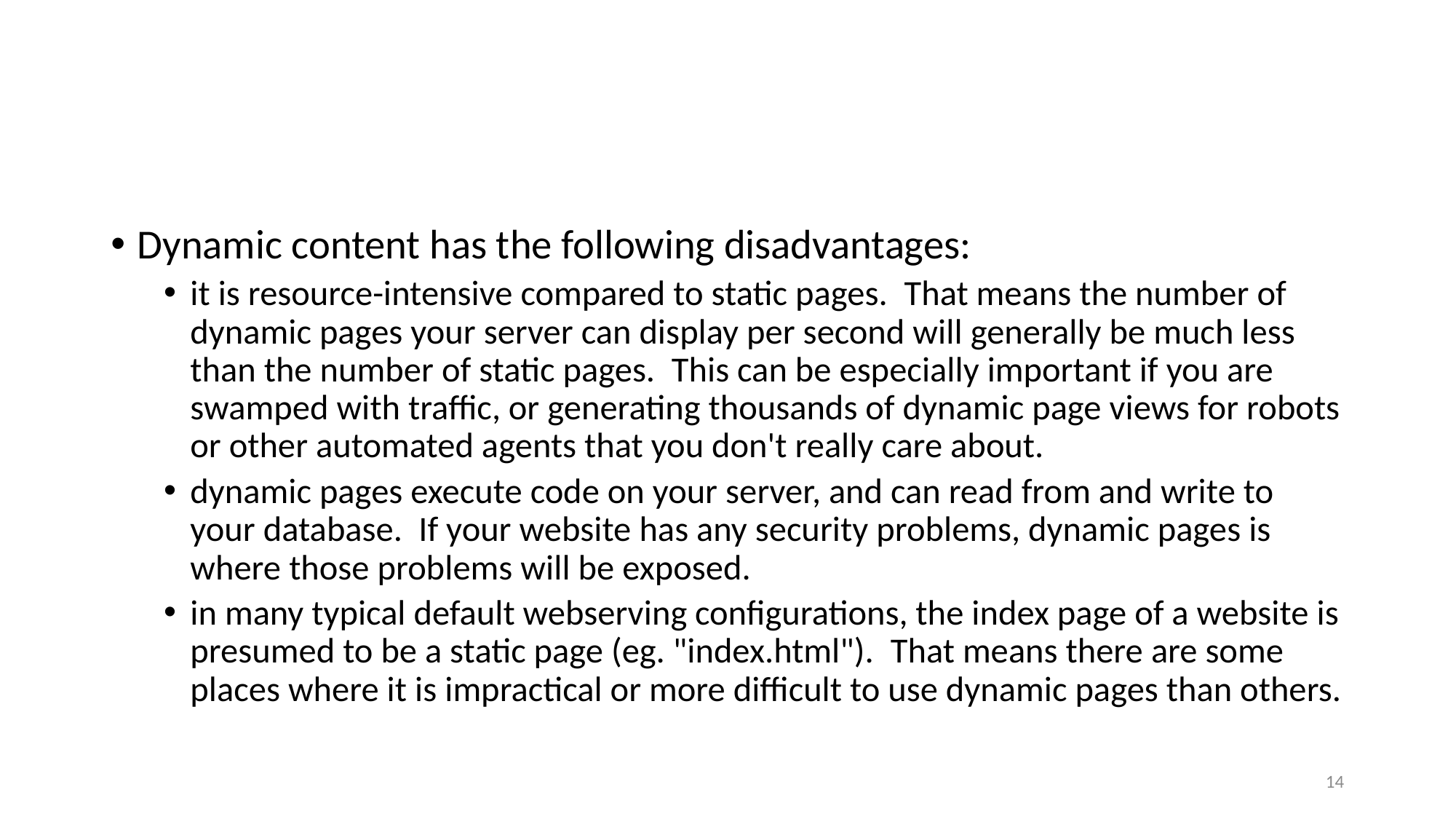

Dynamic content has the following disadvantages:
it is resource-intensive compared to static pages.  That means the number of dynamic pages your server can display per second will generally be much less than the number of static pages.  This can be especially important if you are swamped with traffic, or generating thousands of dynamic page views for robots or other automated agents that you don't really care about.
dynamic pages execute code on your server, and can read from and write to your database.  If your website has any security problems, dynamic pages is where those problems will be exposed.
in many typical default webserving configurations, the index page of a website is presumed to be a static page (eg. "index.html").  That means there are some places where it is impractical or more difficult to use dynamic pages than others.

14